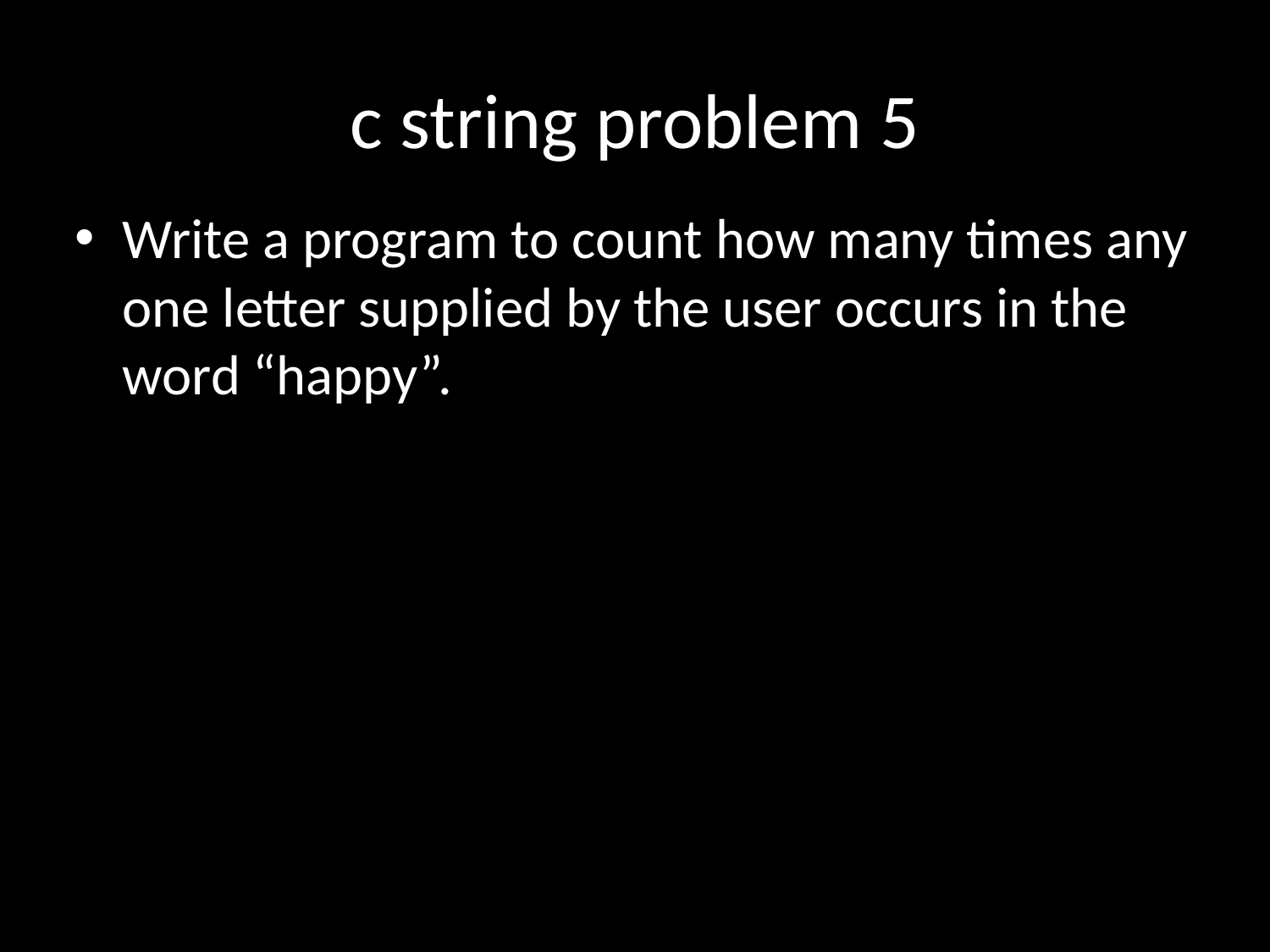

# c string problem 5

Write a program to count how many times any one letter supplied by the user occurs in the word “happy”.